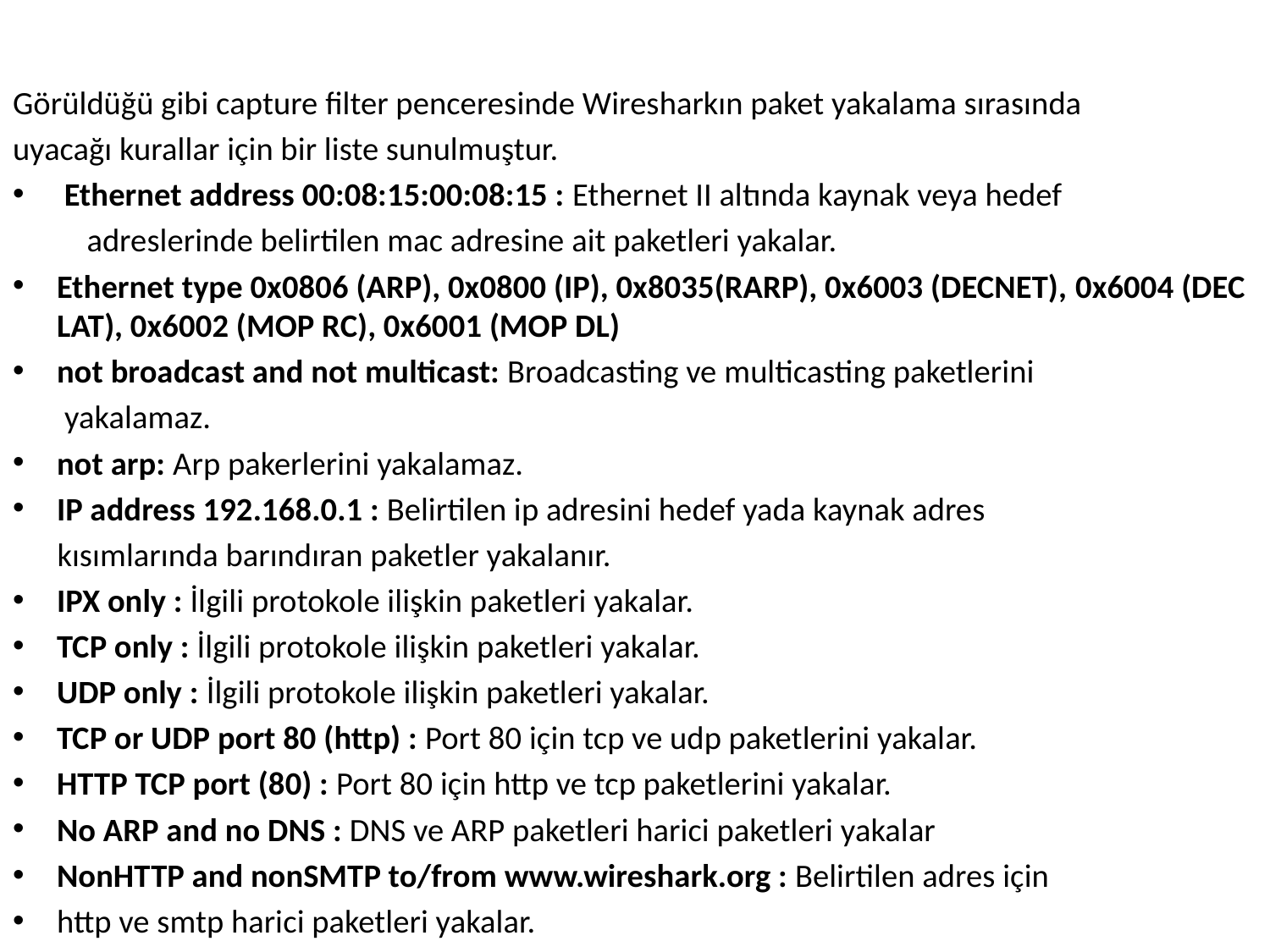

Görüldüğü gibi capture filter penceresinde Wiresharkın paket yakalama sırasında
uyacağı kurallar için bir liste sunulmuştur.
 Ethernet address 00:08:15:00:08:15 : Ethernet II altında kaynak veya hedef
          adreslerinde belirtilen mac adresine ait paketleri yakalar.
Ethernet type 0x0806 (ARP), 0x0800 (IP), 0x8035(RARP), 0x6003 (DECNET), 0x6004 (DEC LAT), 0x6002 (MOP RC), 0x6001 (MOP DL)
not broadcast and not multicast: Broadcasting ve multicasting paketlerini
       yakalamaz.
not arp: Arp pakerlerini yakalamaz.
IP address 192.168.0.1 : Belirtilen ip adresini hedef yada kaynak adres
      kısımlarında barındıran paketler yakalanır.
IPX only : İlgili protokole ilişkin paketleri yakalar.
TCP only : İlgili protokole ilişkin paketleri yakalar.
UDP only : İlgili protokole ilişkin paketleri yakalar.
TCP or UDP port 80 (http) : Port 80 için tcp ve udp paketlerini yakalar.
HTTP TCP port (80) : Port 80 için http ve tcp paketlerini yakalar.
No ARP and no DNS : DNS ve ARP paketleri harici paketleri yakalar
NonHTTP and nonSMTP to/from www.wireshark.org : Belirtilen adres için
http ve smtp harici paketleri yakalar.